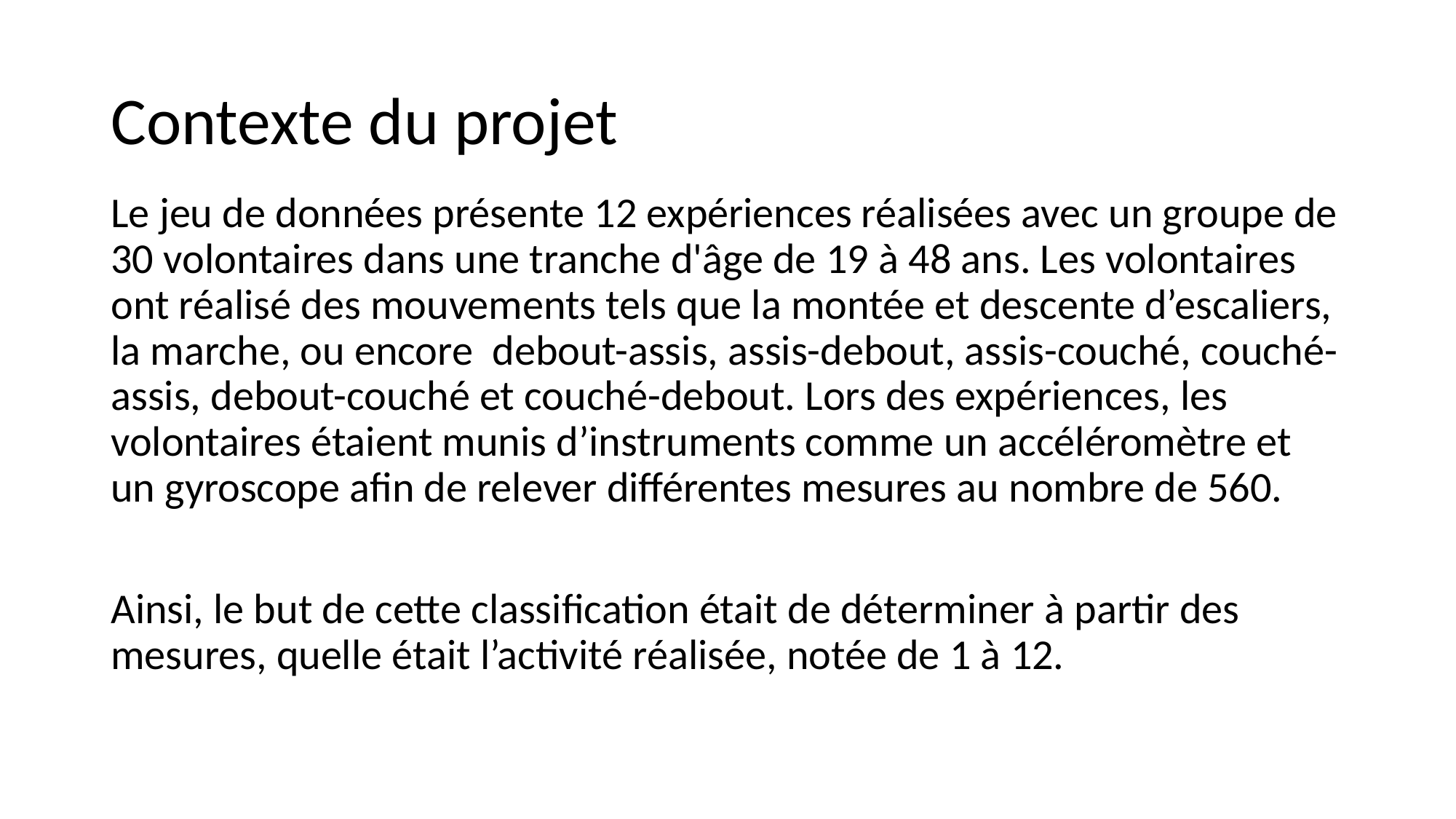

# Contexte du projet
Le jeu de données présente 12 expériences réalisées avec un groupe de 30 volontaires dans une tranche d'âge de 19 à 48 ans. Les volontaires ont réalisé des mouvements tels que la montée et descente d’escaliers, la marche, ou encore  debout-assis, assis-debout, assis-couché, couché-assis, debout-couché et couché-debout. Lors des expériences, les volontaires étaient munis d’instruments comme un accéléromètre et un gyroscope afin de relever différentes mesures au nombre de 560.

Ainsi, le but de cette classification était de déterminer à partir des mesures, quelle était l’activité réalisée, notée de 1 à 12.